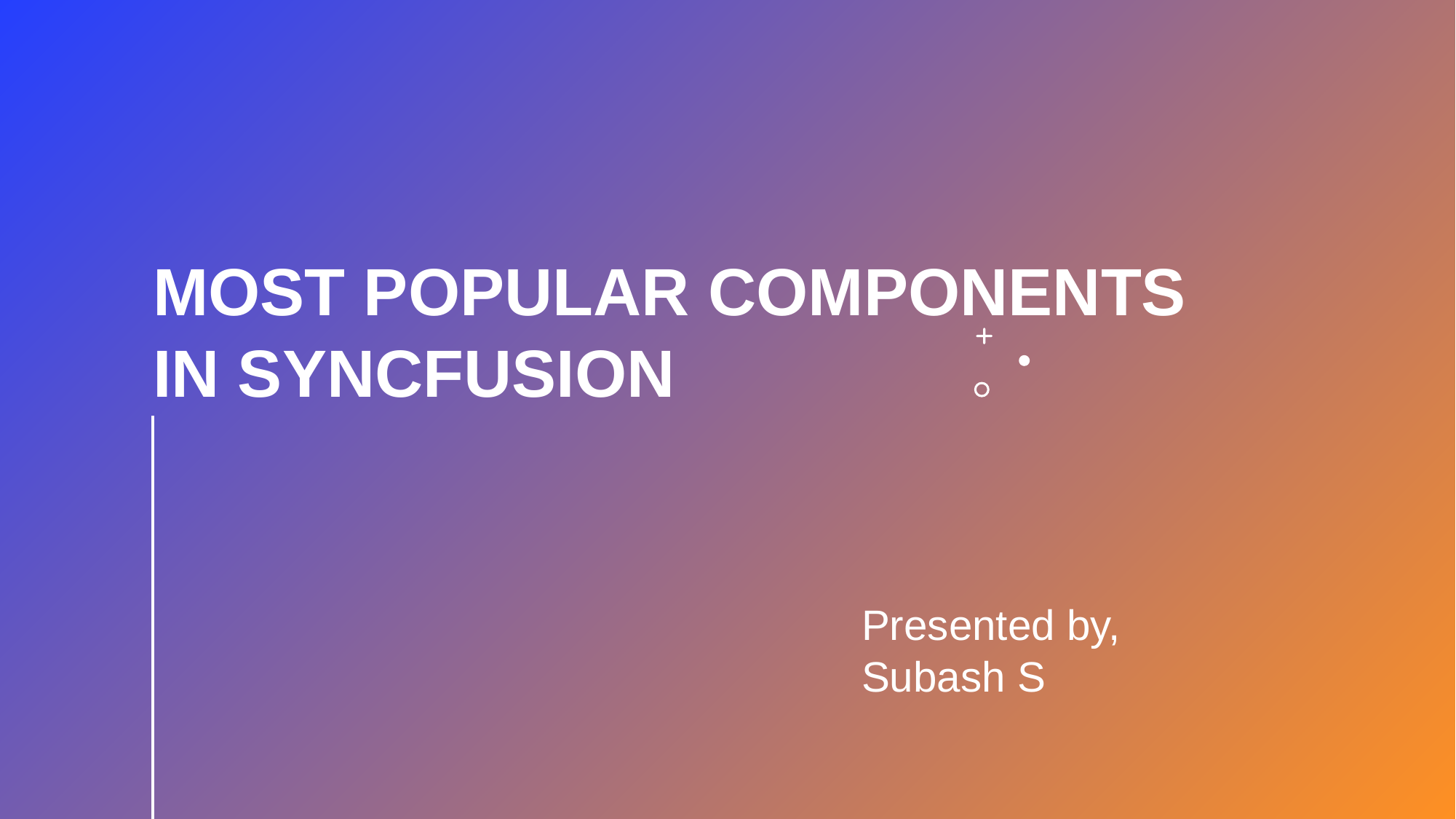

# Most popular components in syncfusion
Presented by,
Subash S